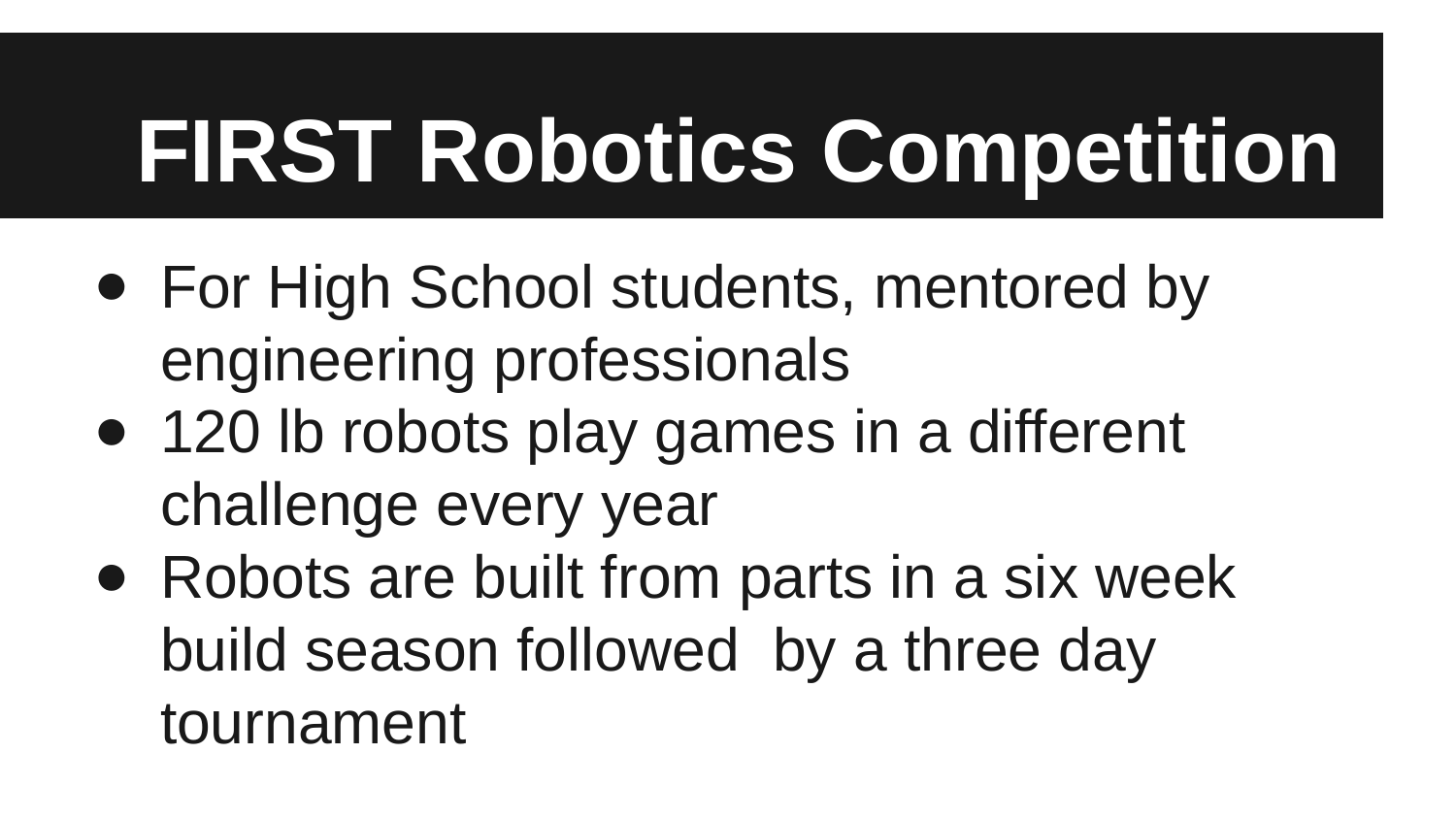

# FIRST Robotics Competition
For High School students, mentored by engineering professionals
120 lb robots play games in a different challenge every year
Robots are built from parts in a six week build season followed  by a three day tournament